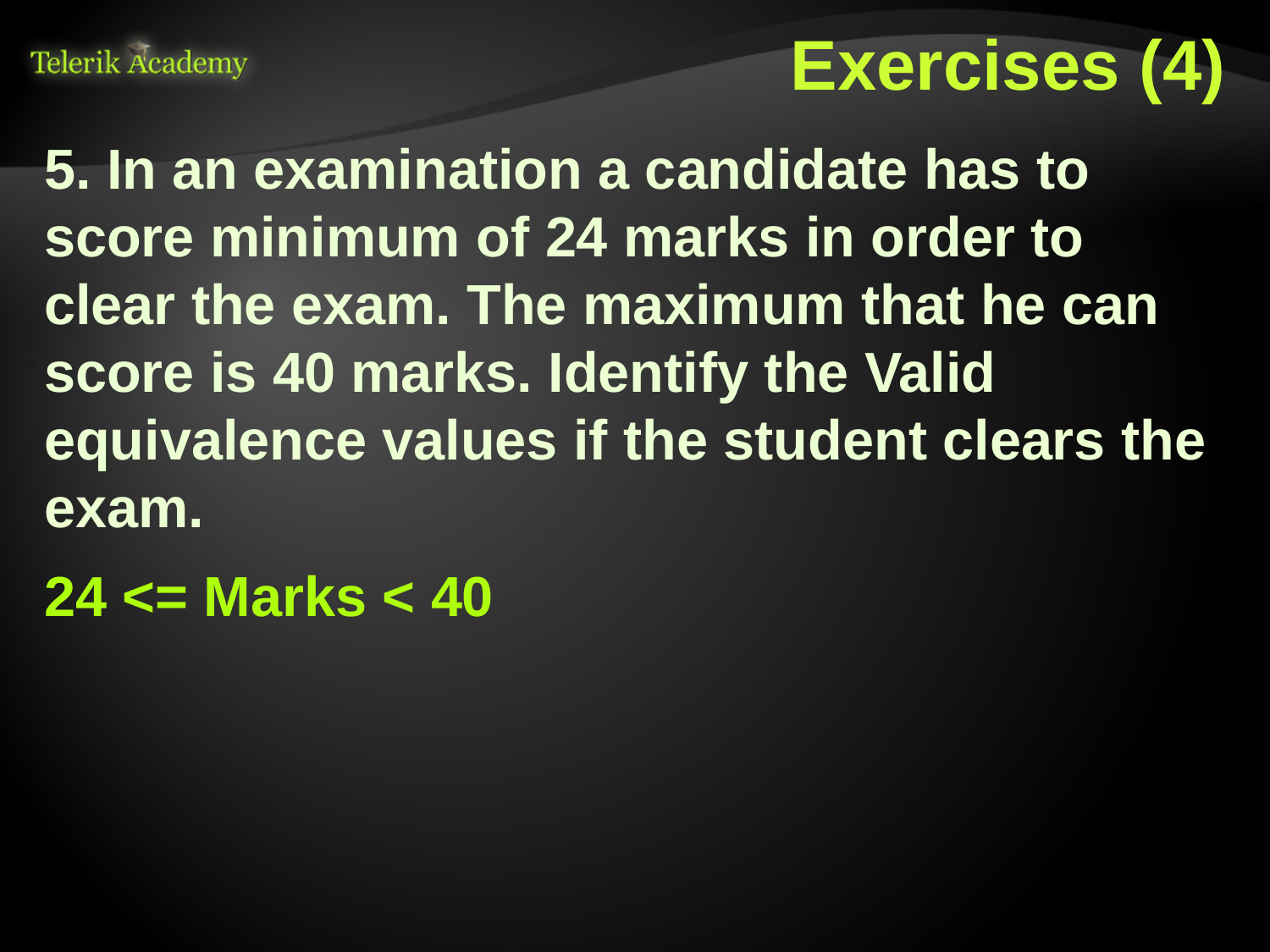

# Exercises (4)
5. In an examination a candidate has to score minimum of 24 marks in order to clear the exam. The maximum that he can score is 40 marks. Identify the Valid equivalence values if the student clears the exam.
24 <= Marks < 40